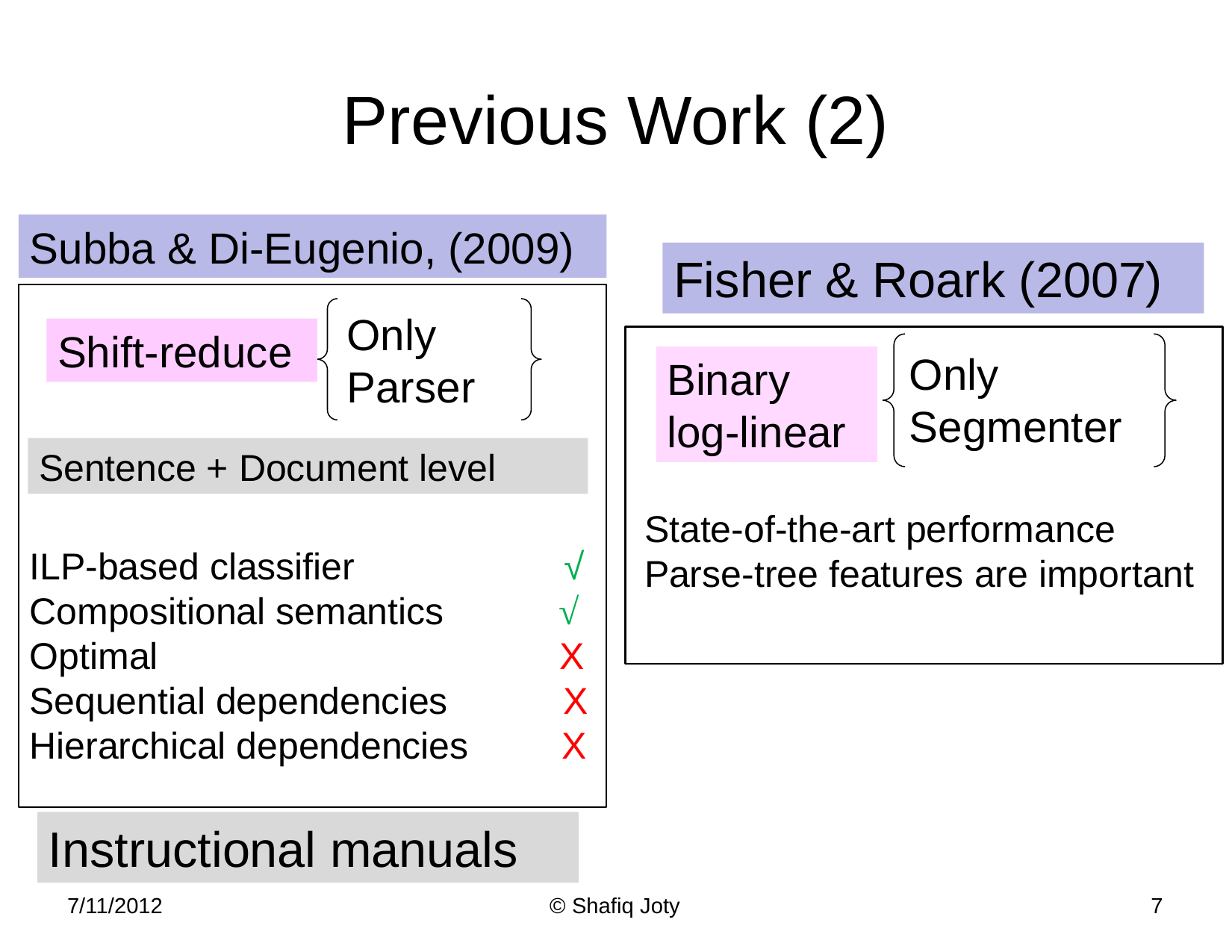

# Previous Work (2)
Subba & Di-Eugenio, (2009)

Only
Parser
Shift-reduce
Sentence + Document level
ILP-based classifier                    √
Compositional semantics           √
Optimal                                           Х
Sequential dependencies           Х
Hierarchical dependencies          Х
Fisher & Roark (2007)

Only
Segmenter
Binary log-linear
State-of-the-art performance
Parse-tree features are important
Instructional manuals
7/11/2012
© Shafiq Joty
7